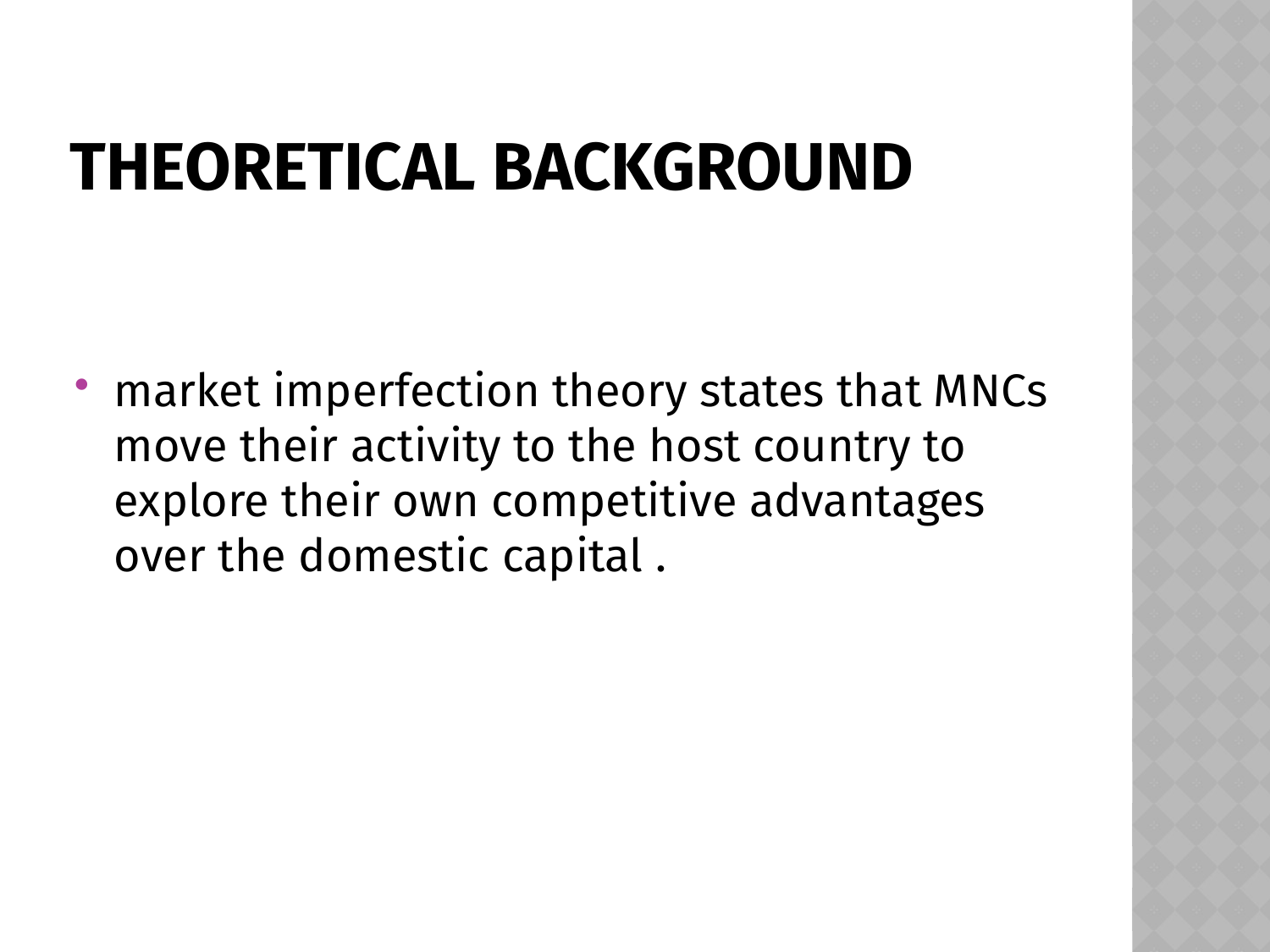

# Theoretical Background

market imperfection theory states that MNCs move their activity to the host country to explore their own competitive advantages over the domestic capital .